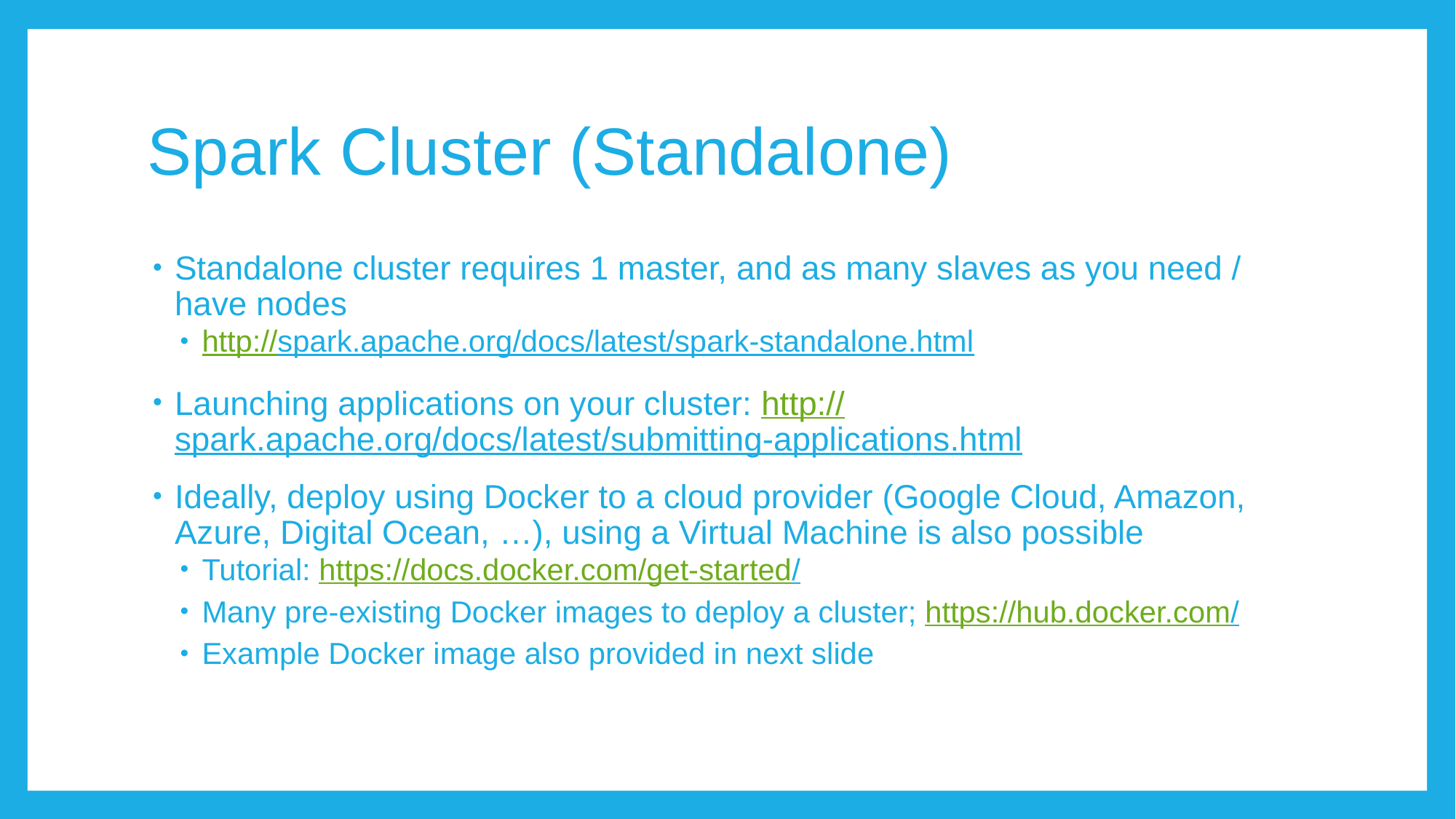

# Spark Cluster (Standalone)
Standalone cluster requires 1 master, and as many slaves as you need / have nodes
http://spark.apache.org/docs/latest/spark-standalone.html
Launching applications on your cluster: http://spark.apache.org/docs/latest/submitting-applications.html
Ideally, deploy using Docker to a cloud provider (Google Cloud, Amazon, Azure, Digital Ocean, …), using a Virtual Machine is also possible
Tutorial: https://docs.docker.com/get-started/
Many pre-existing Docker images to deploy a cluster; https://hub.docker.com/
Example Docker image also provided in next slide